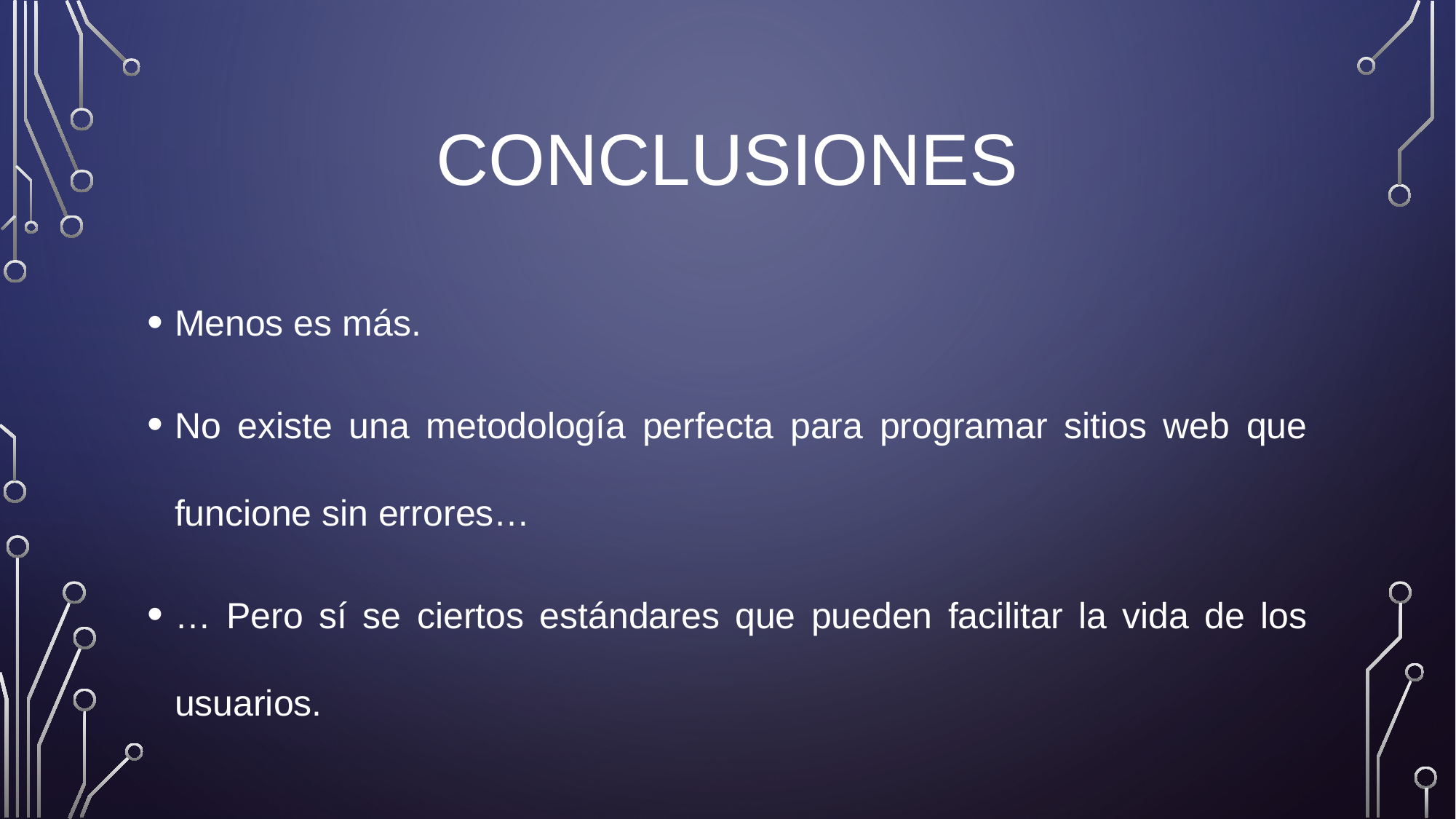

# CONCLUSIONES
Menos es más.
No existe una metodología perfecta para programar sitios web que funcione sin errores…
… Pero sí se ciertos estándares que pueden facilitar la vida de los usuarios.